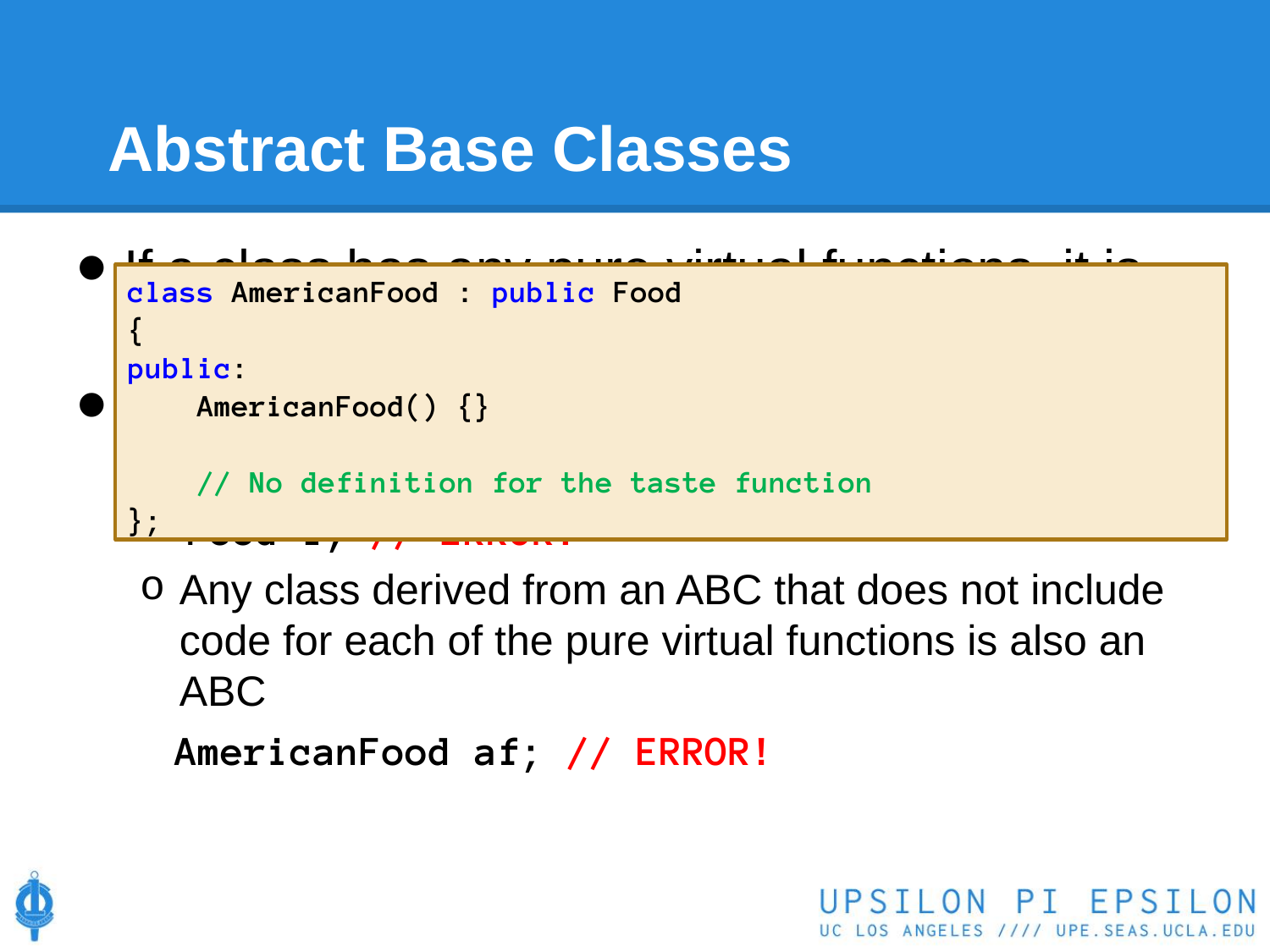

# Abstract Base Classes
If a class has any pure virtual functions, it is called an Abstract Base Class (ABC)
Facts about ABC's
Cannot be instantiated
    Food f; // ERROR!
Any class derived from an ABC that does not include code for each of the pure virtual functions is also an ABC
   AmericanFood af; // ERROR!
class AmericanFood : public Food
{
public:
    AmericanFood() {}

    // No definition for the taste function
};